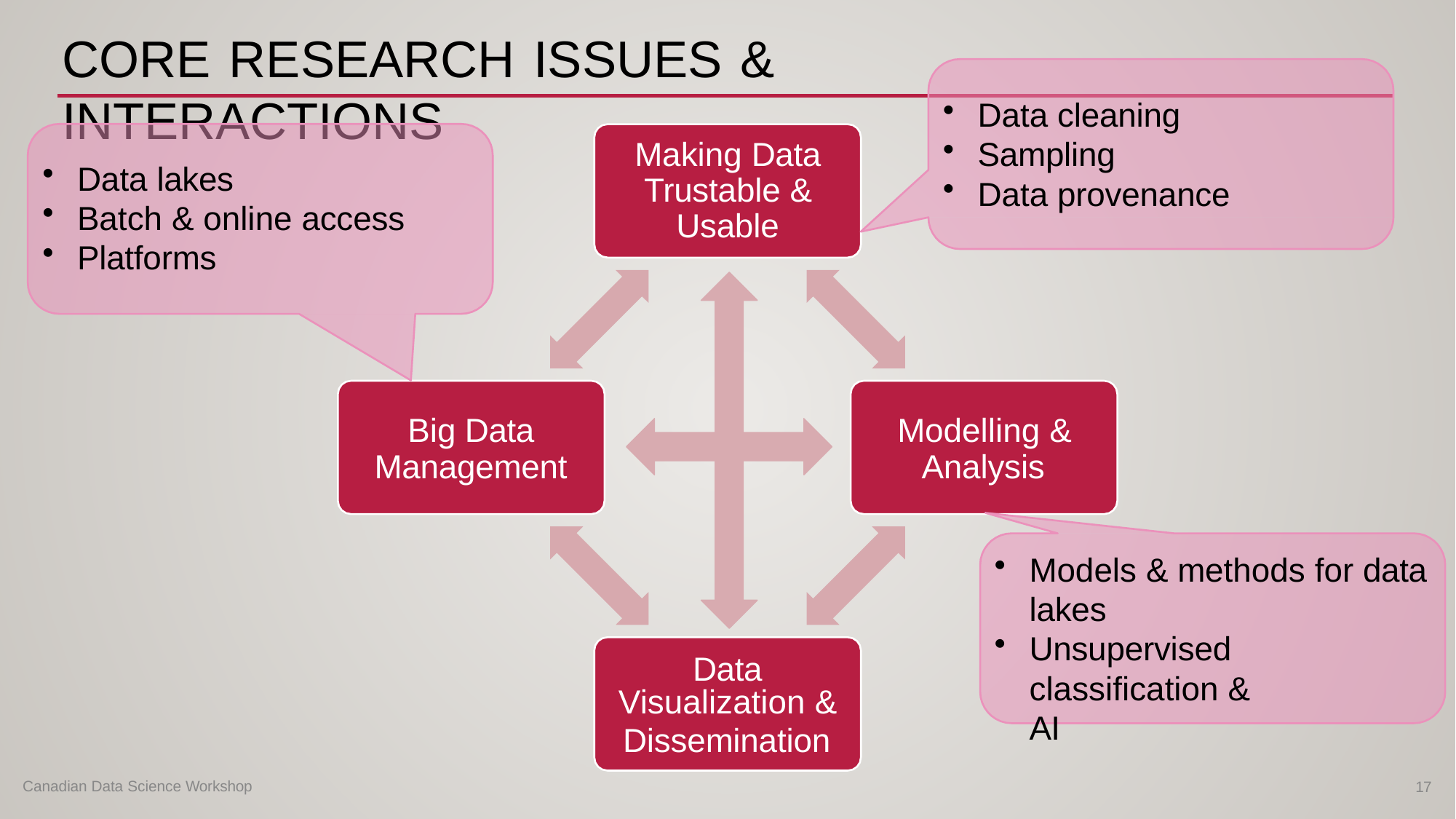

# Core Research Issues & Interactions

Data cleaning
Sampling
Data provenance

Making Data Trustable & Usable
Data lakes
Batch & online access
Platforms

Big Data Management
Modelling & Analysis

Models & methods for data lakes
Unsupervised classification & AI

Data
Visualization &
Dissemination
Canadian Data Science Workshop
17